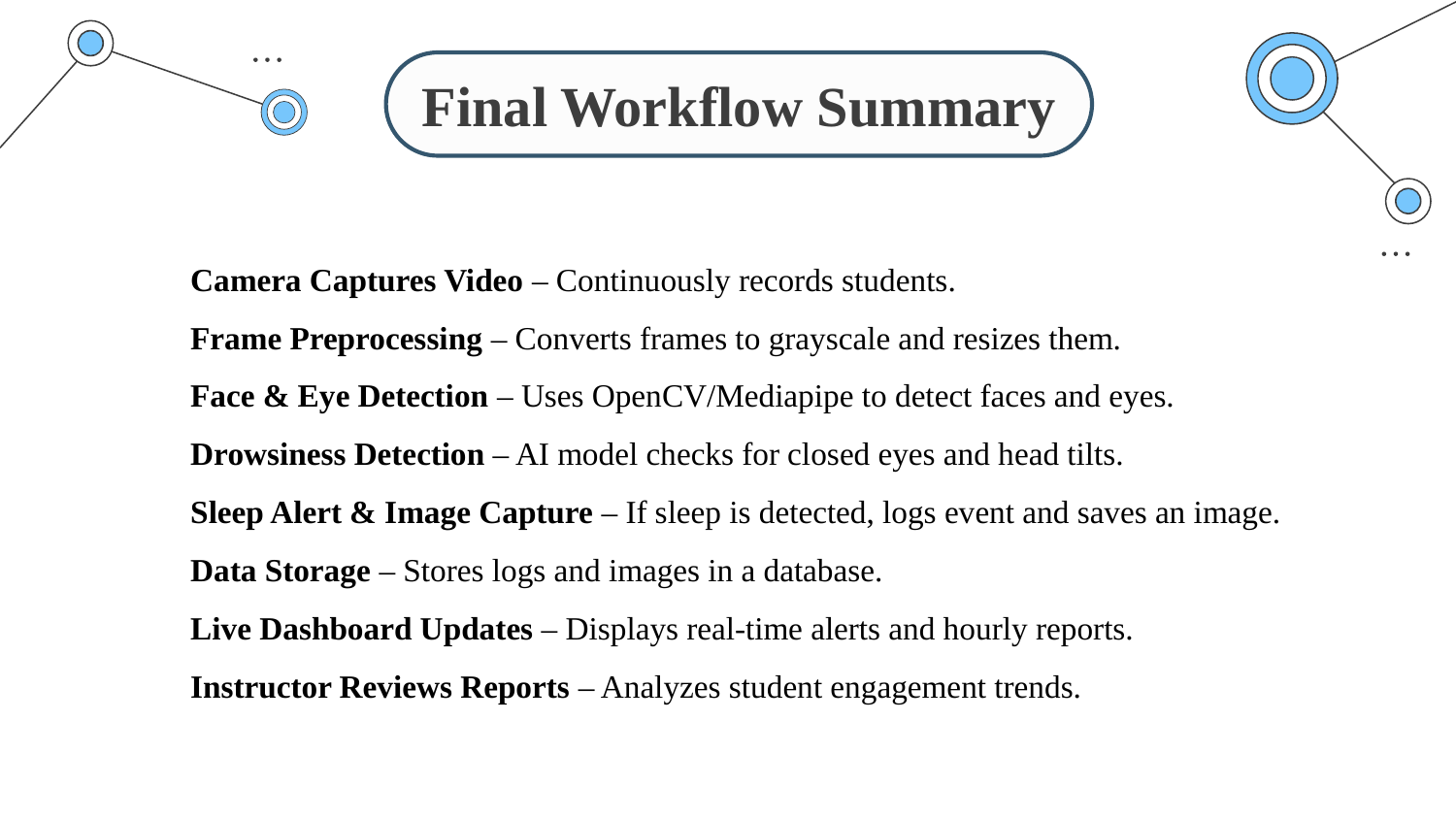

Final Workflow Summary
Camera Captures Video – Continuously records students.
Frame Preprocessing – Converts frames to grayscale and resizes them.
Face & Eye Detection – Uses OpenCV/Mediapipe to detect faces and eyes.
Drowsiness Detection – AI model checks for closed eyes and head tilts.
Sleep Alert & Image Capture – If sleep is detected, logs event and saves an image.
Data Storage – Stores logs and images in a database.
Live Dashboard Updates – Displays real-time alerts and hourly reports.
Instructor Reviews Reports – Analyzes student engagement trends.